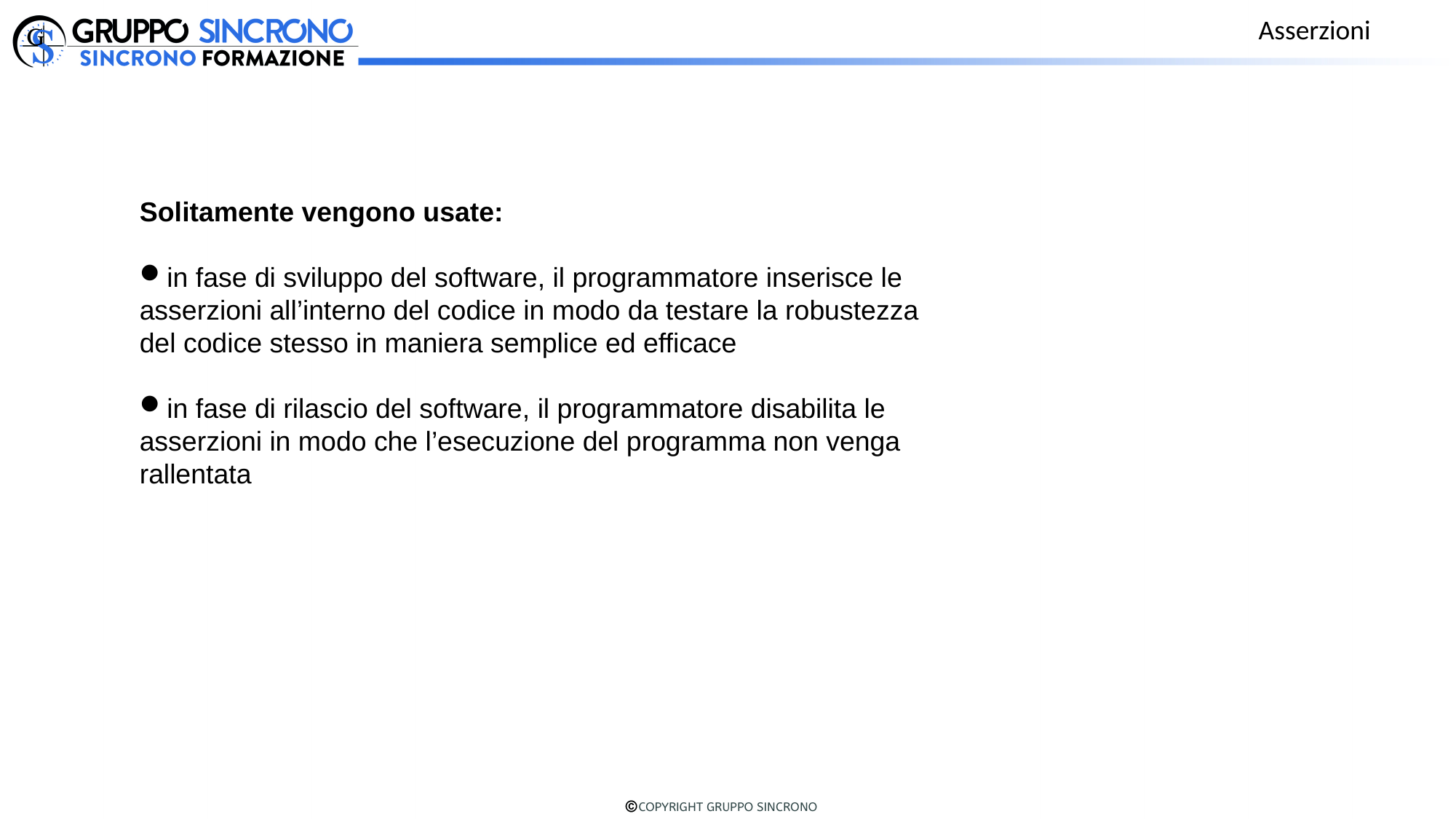

Asserzioni
Solitamente vengono usate:

in fase di sviluppo del software, il programmatore inserisce le
asserzioni all’interno del codice in modo da testare la robustezza
del codice stesso in maniera semplice ed efficace

in fase di rilascio del software, il programmatore disabilita le
asserzioni in modo che l’esecuzione del programma non venga
rallentata